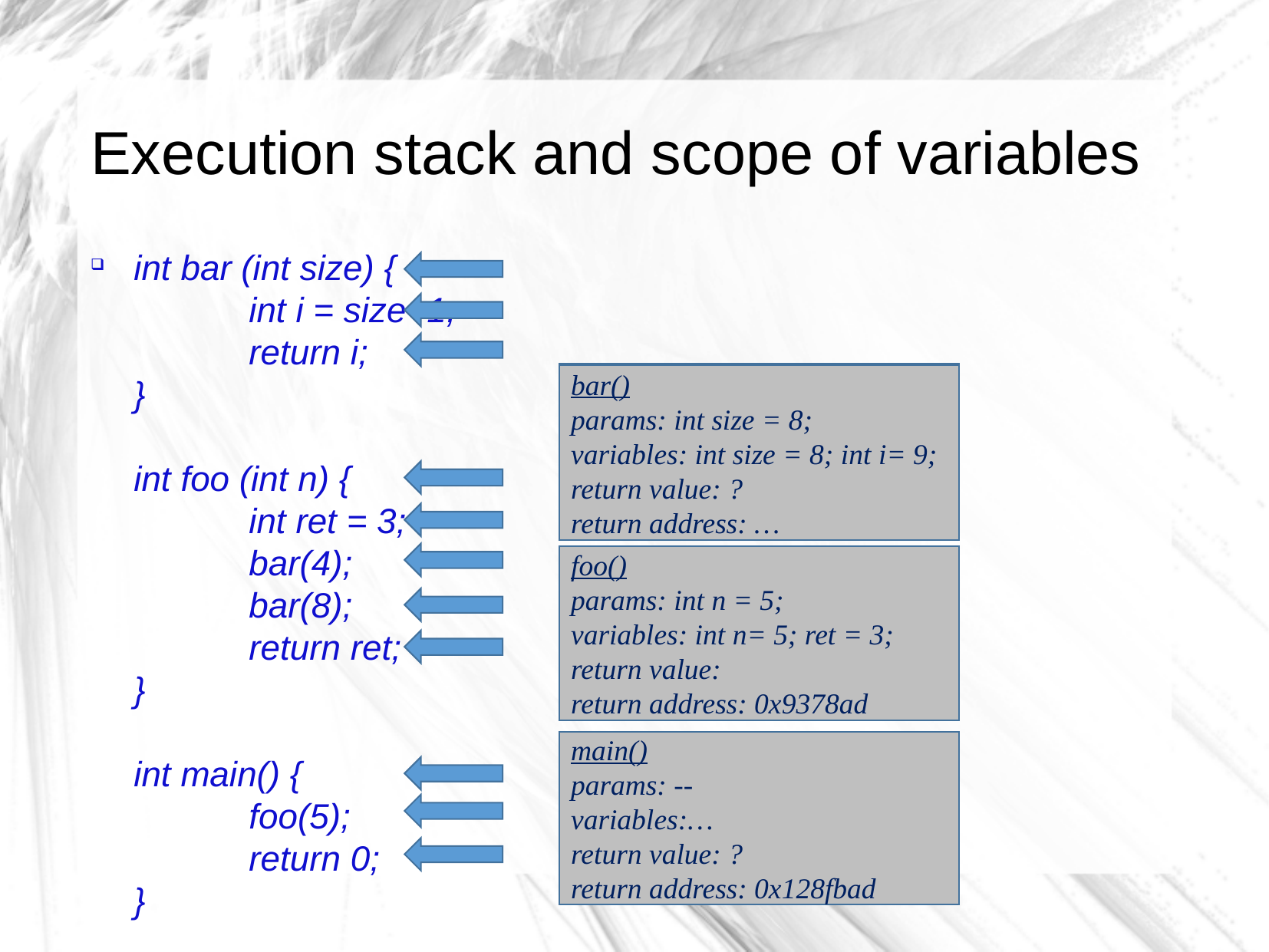

Execution stack and scope of variables
int bar (int size) {
	int i = size+1;
	return i;
}
int foo (int n) {
	int ret = 3;
	bar(4);
	bar(8);
	return ret;
}
int main() {
	foo(5);
	return 0;
}

bar()
params: int size = 4
variables: int i =?
return value: ?
return address: …
bar()
params: int size = 4
variables: int i =5
return value: ?
return address: …
bar()
params: int size = 8;
variables: int size = 8; int i= 9;
return value: ?
return address: …
bar()
params: int size = 8
variables: int size = 8; int i= …
return value: ?
return address: …

foo()
params: int n = 5;
variables: int n= 5; ret = 3;
return value:
return address: 0x9378ad
foo()
params: int n = 5
variables: int n= 5; ret = ?
return value:
return address: 0x9378ad

main()
params: --
variables:…
return value: ?
return address: 0x128fbad